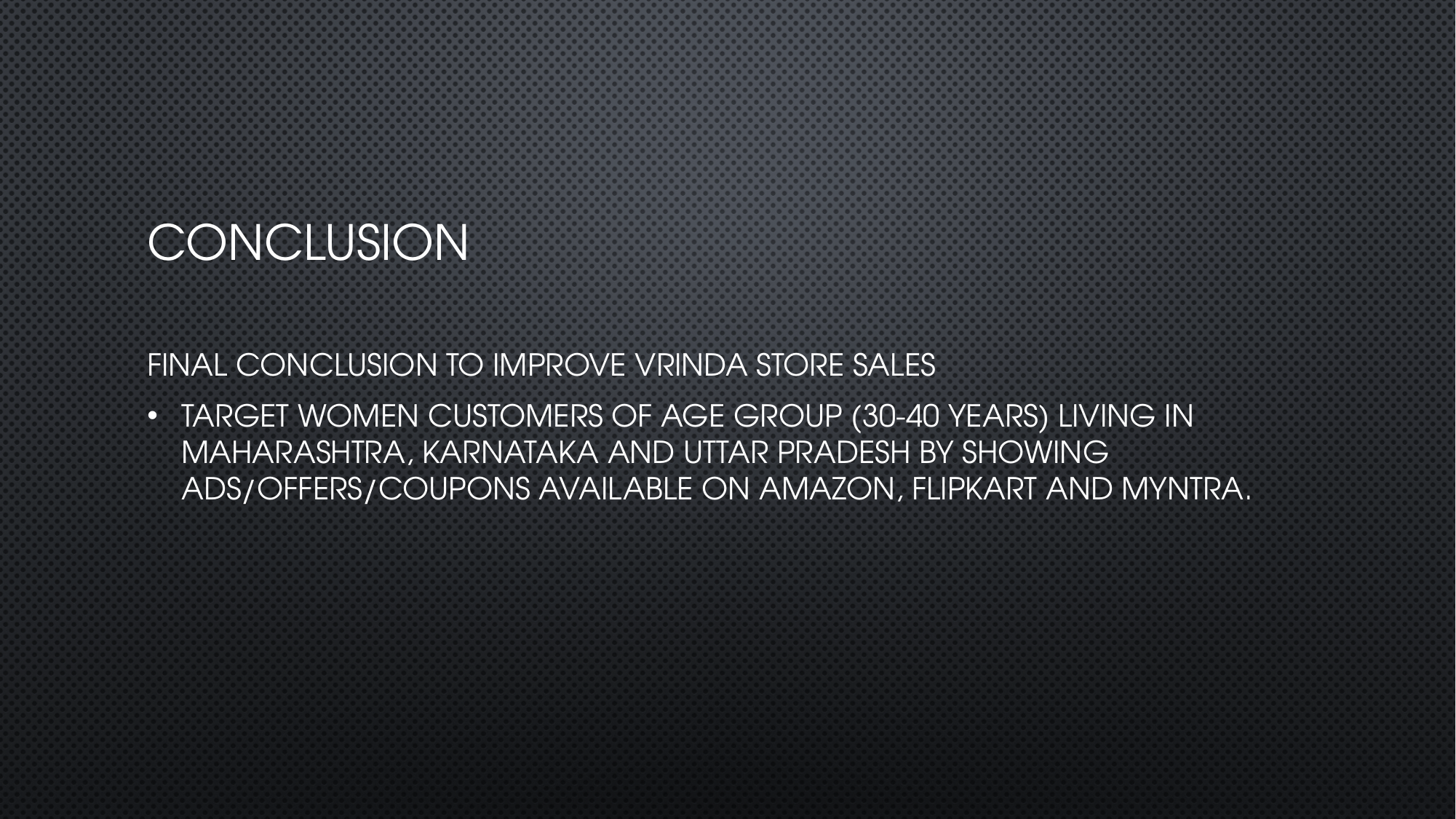

# CONCLUSION
Final Conclusion To Improve Vrinda Store Sales
Target women customers of age group (30-40 years) living in Maharashtra, Karnataka and Uttar Pradesh by showing Ads/Offers/Coupons available on Amazon, Flipkart and Myntra.